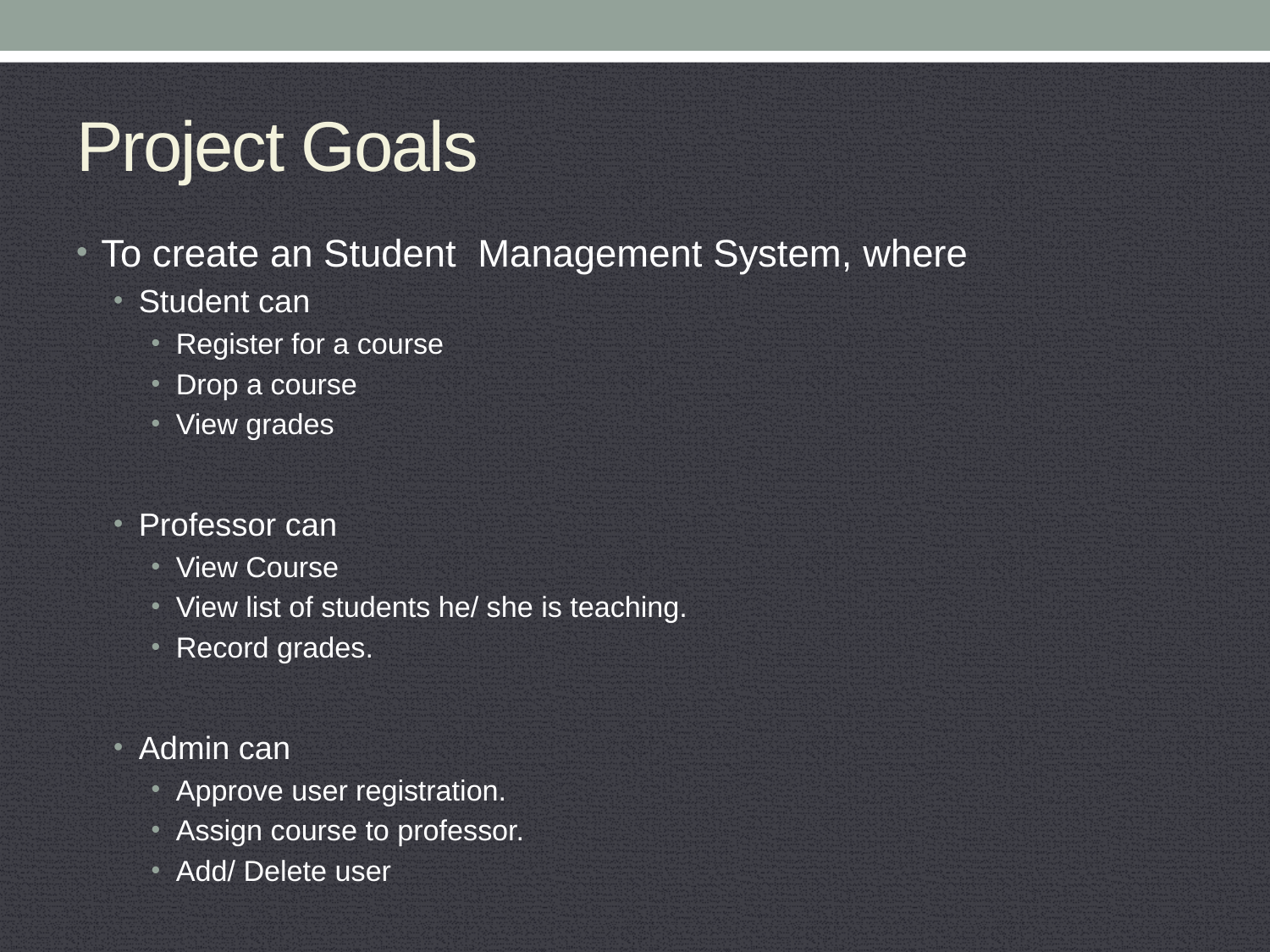

# Project Goals
To create an Student  Management System, where
Student can
Register for a course
Drop a course
View grades

Professor can
View Course
View list of students he/ she is teaching.
Record grades.

Admin can
Approve user registration.
Assign course to professor.
Add/ Delete user